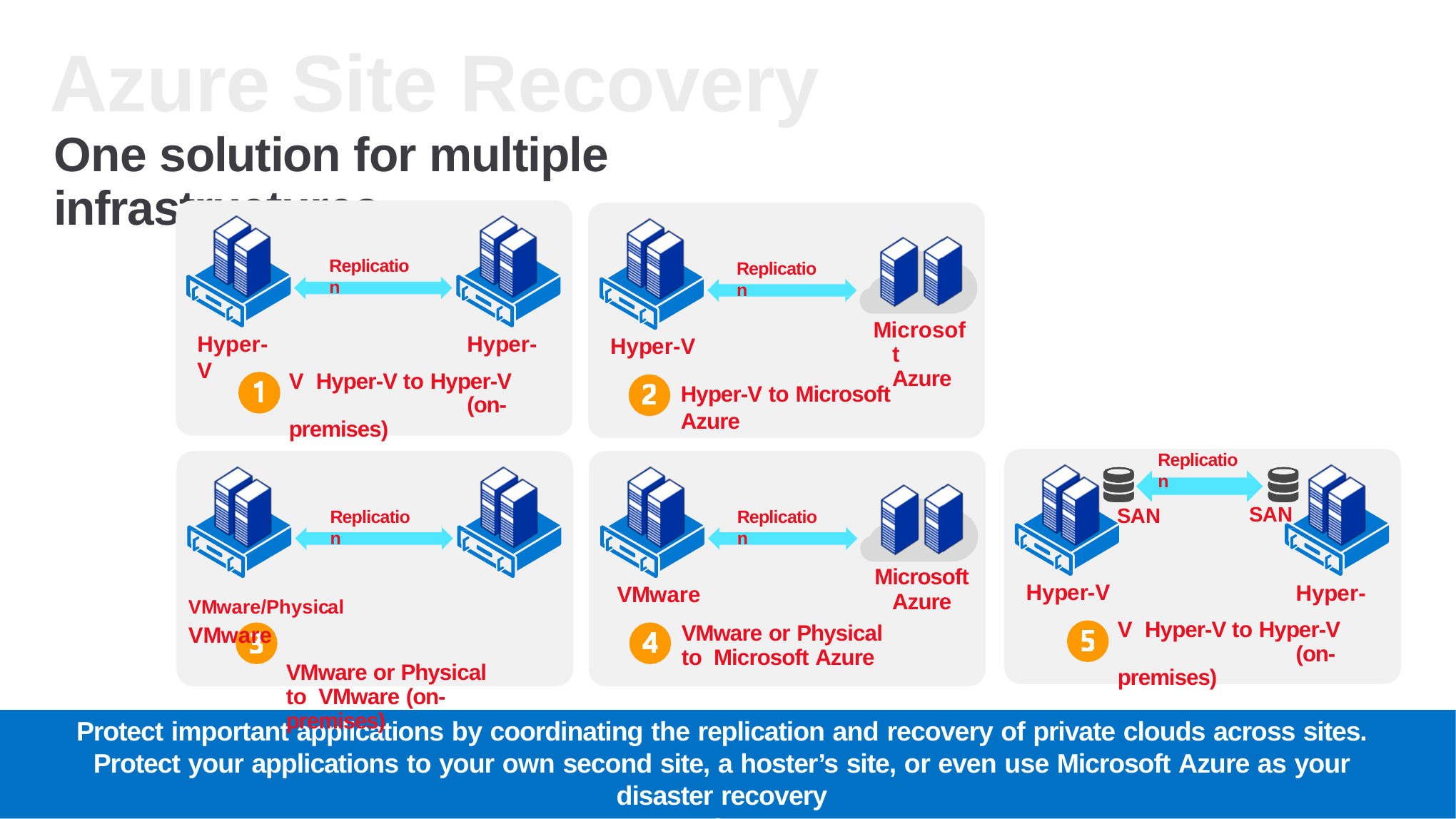

# Azure Site Recovery
One solution for multiple infrastructures

Replication
Replication

Microsoft  Azure
Hyper-V  Hyper-V to Hyper-V
(on-premises)
Hyper-V
Hyper-V

Hyper-V to Microsoft Azure

Replication

SAN
SAN
Replication
Replication

Microsoft
Azure
Hyper-V  Hyper-V to Hyper-V
(on-premises)
VMware/Physical	VMware
VMware or Physical to  VMware (on-premises)
Hyper-V
VMware
VMware or Physical to  Microsoft Azure

Protect important applications by coordinating the replication and recovery of private clouds across sites.
Protect your applications to your own second site, a hoster’s site, or even use Microsoft Azure as your disaster recovery
site